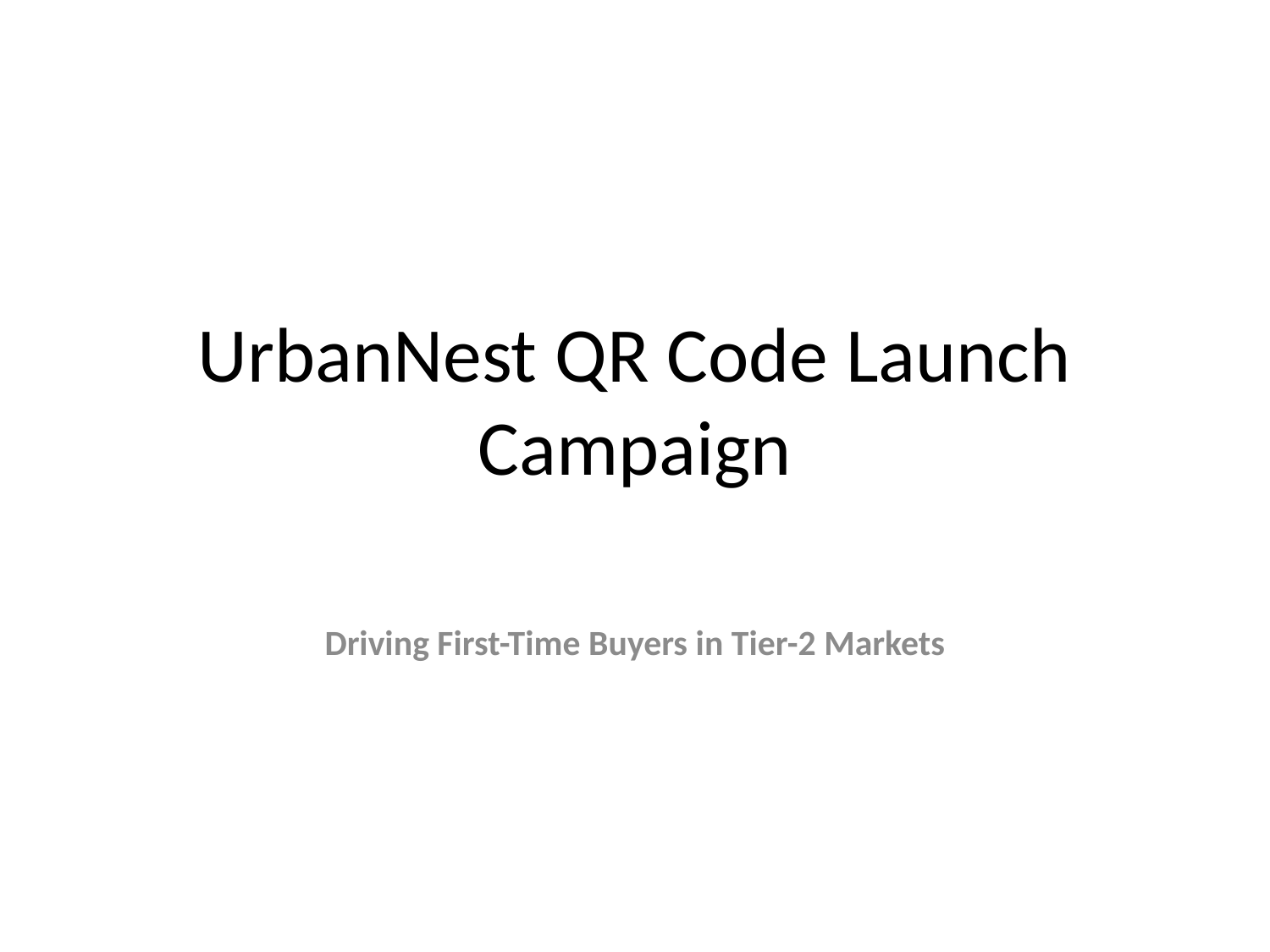

# UrbanNest QR Code Launch Campaign

Driving First-Time Buyers in Tier-2 Markets